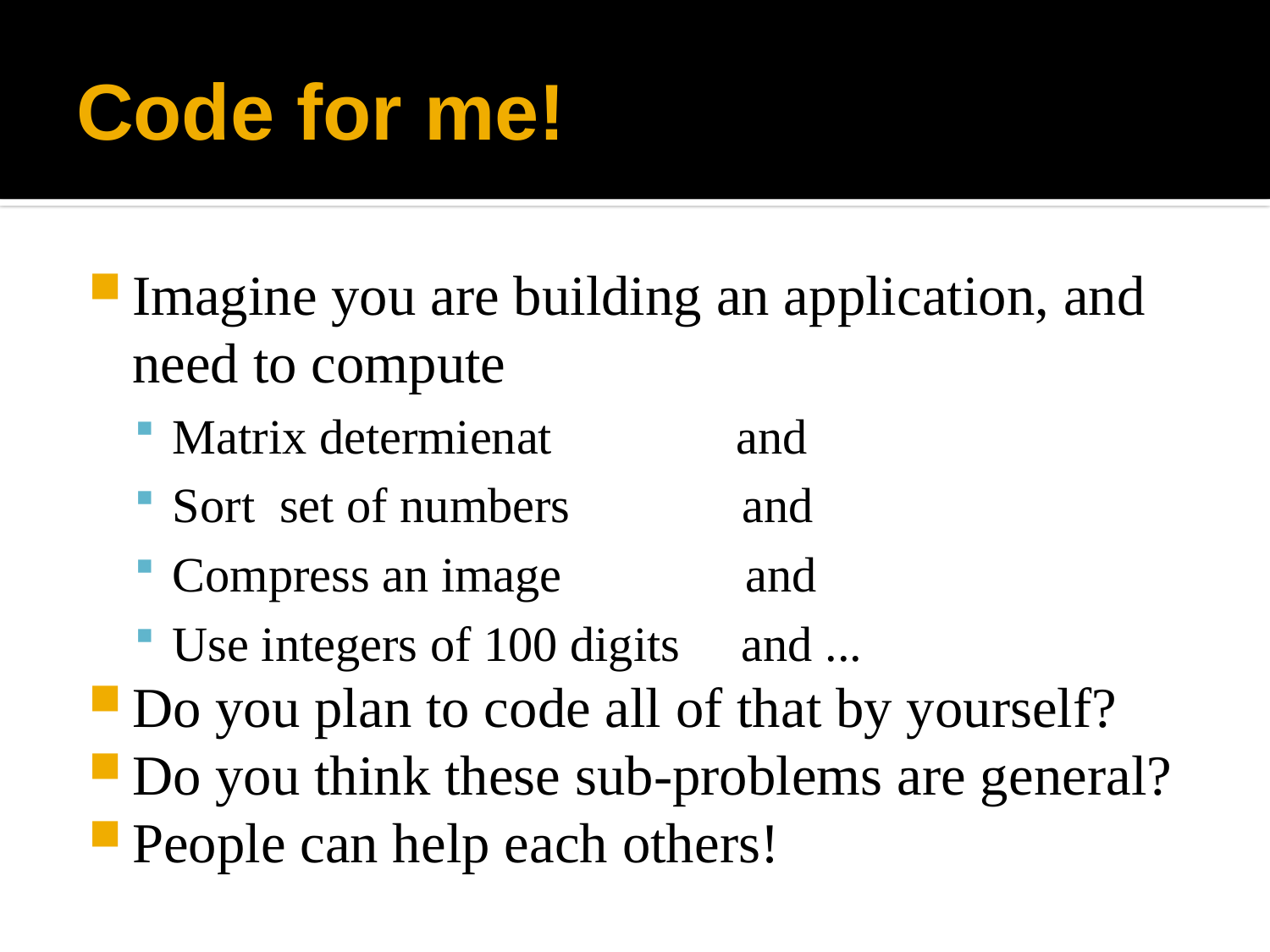

# Code for me!
Imagine you are building an application, and need to compute
Matrix determienat               and
Sort  set of numbers              and
Compress an image               and
Use integers of 100 digits     and ...
Do you plan to code all of that by yourself?
Do you think these sub-problems are general?
People can help each others!